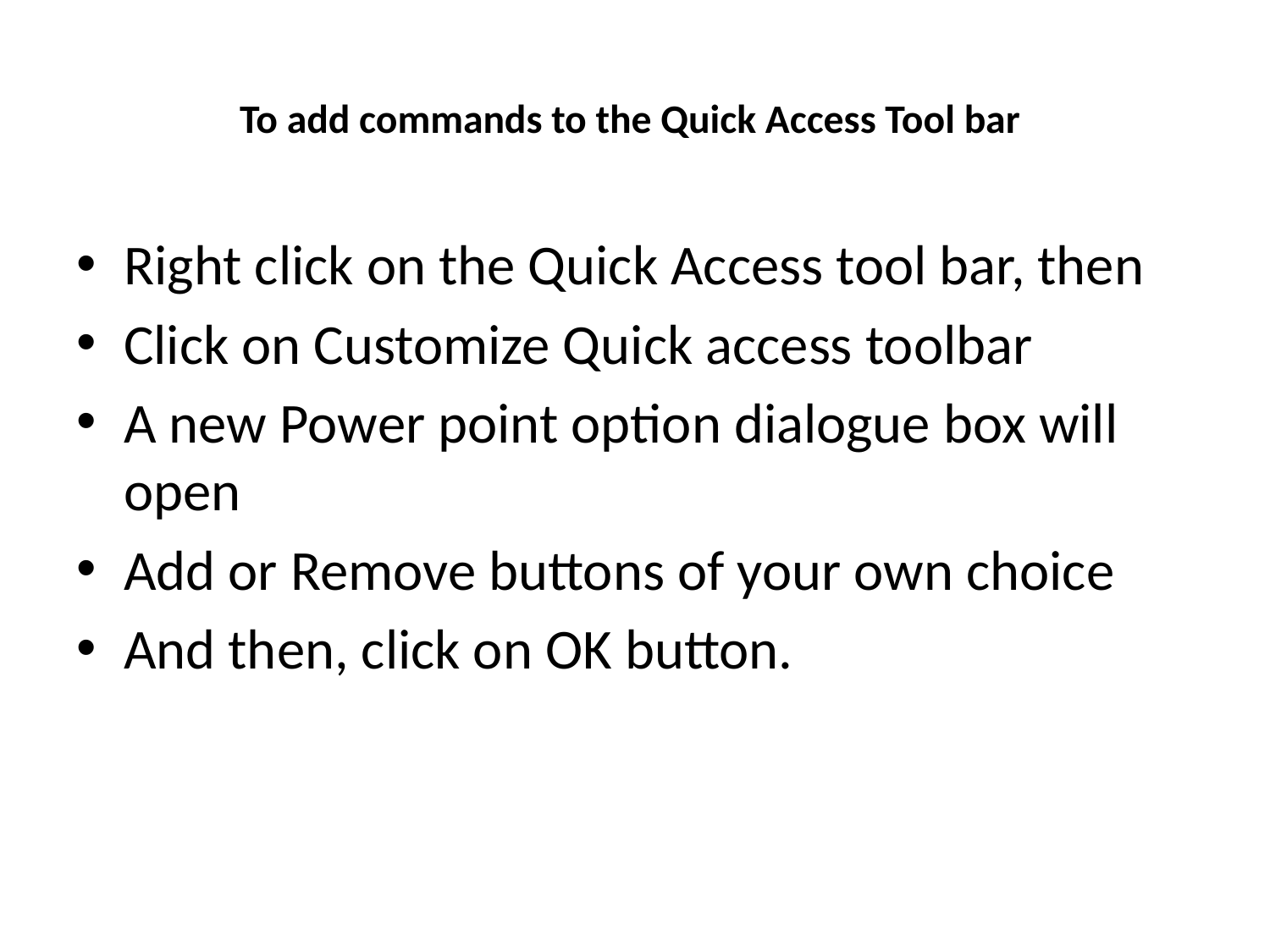

# To add commands to the Quick Access Tool bar
Right click on the Quick Access tool bar, then
Click on Customize Quick access toolbar
A new Power point option dialogue box will open
Add or Remove buttons of your own choice
And then, click on OK button.